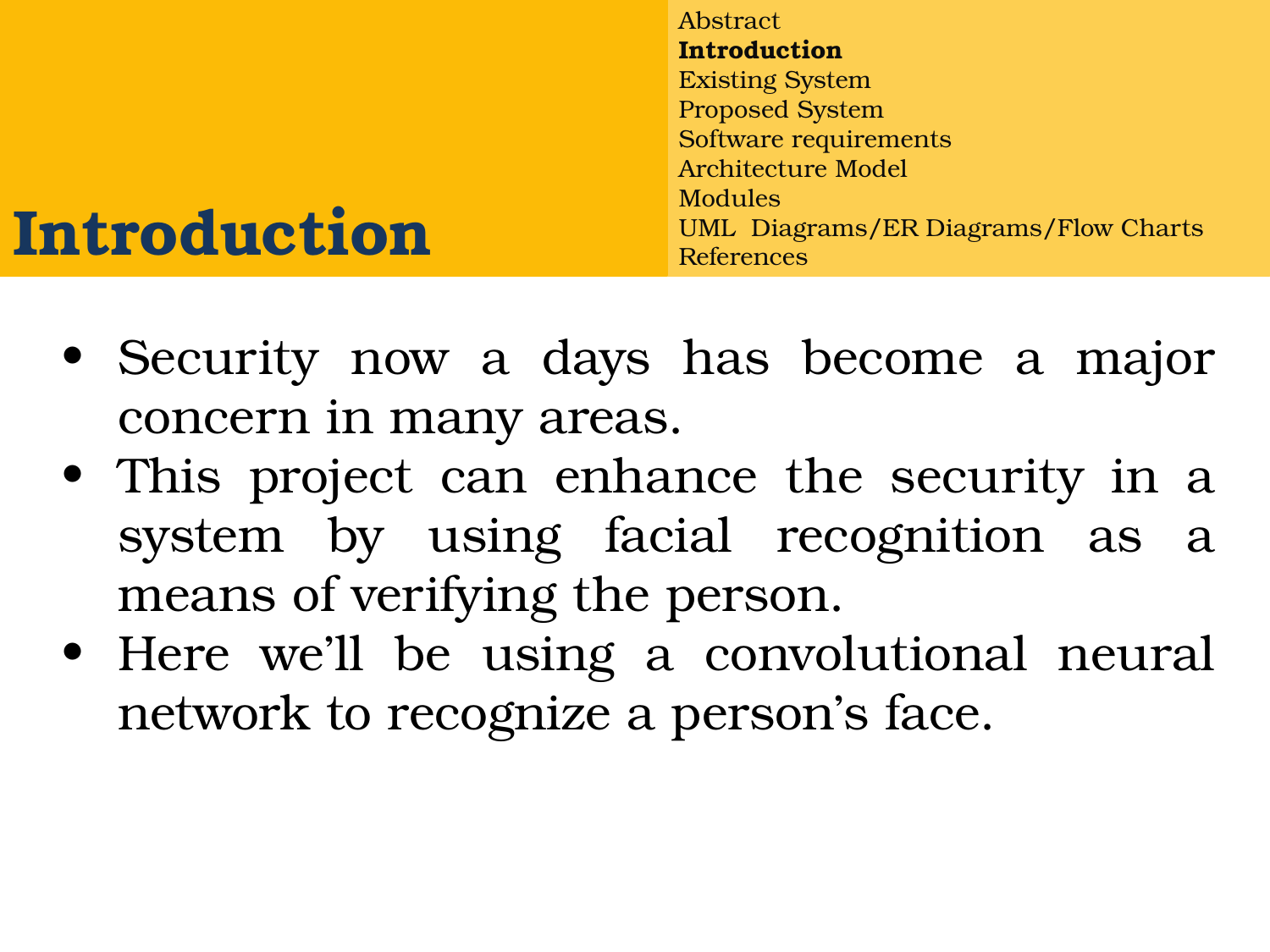

Abstract
Introduction
Existing System
Proposed System
Software requirements
Architecture Model
Modules
UML  Diagrams/ER Diagrams/Flow Charts
References
Introduction
Security now a days has become a major concern in many areas.
This project can enhance the security in a system by using facial recognition as a means of verifying the person.
Here we’ll be using a convolutional neural network to recognize a person’s face.